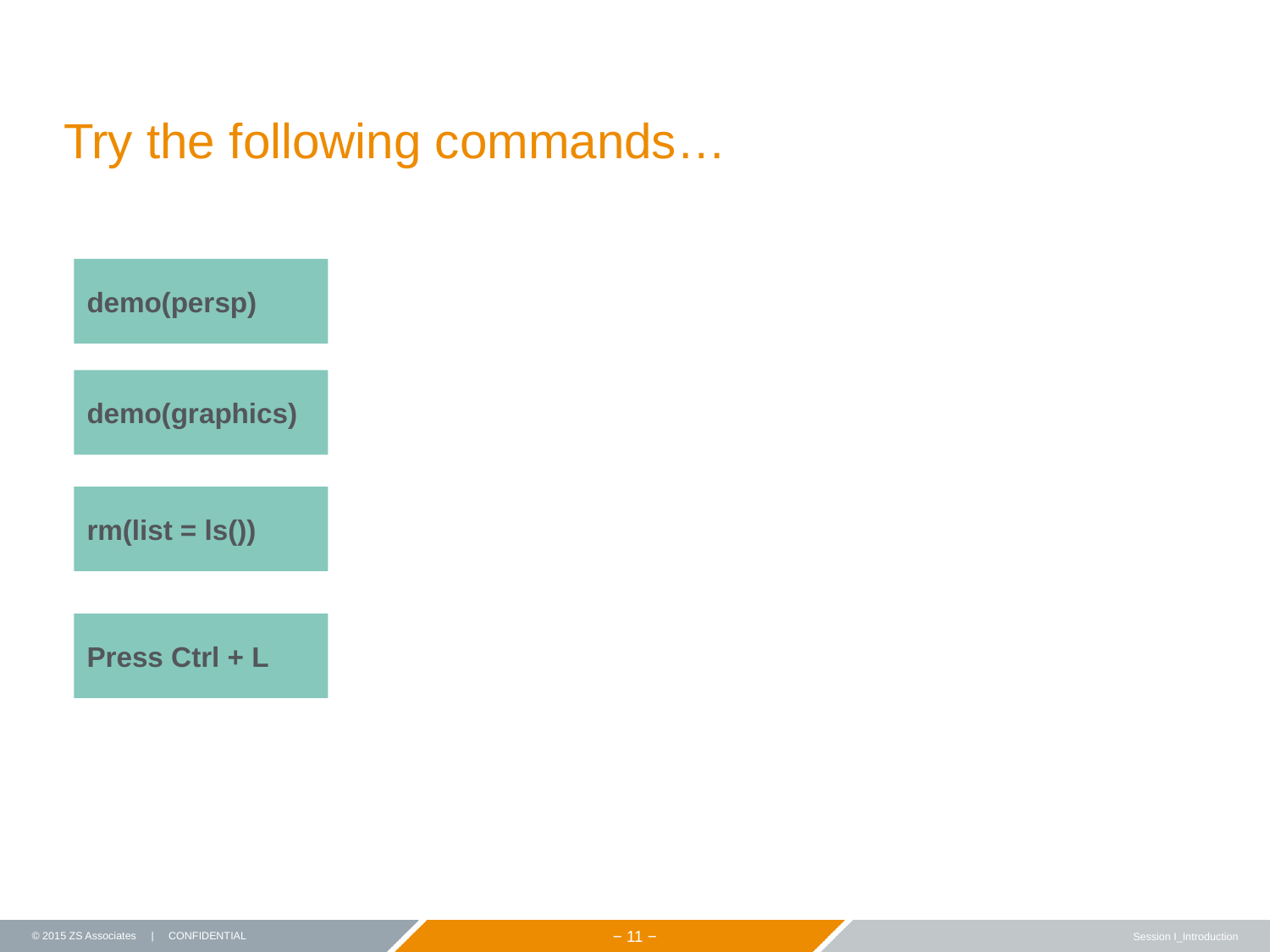

# Try the following commands…
demo(persp)
demo(graphics)
rm(list = ls())
Press Ctrl + L